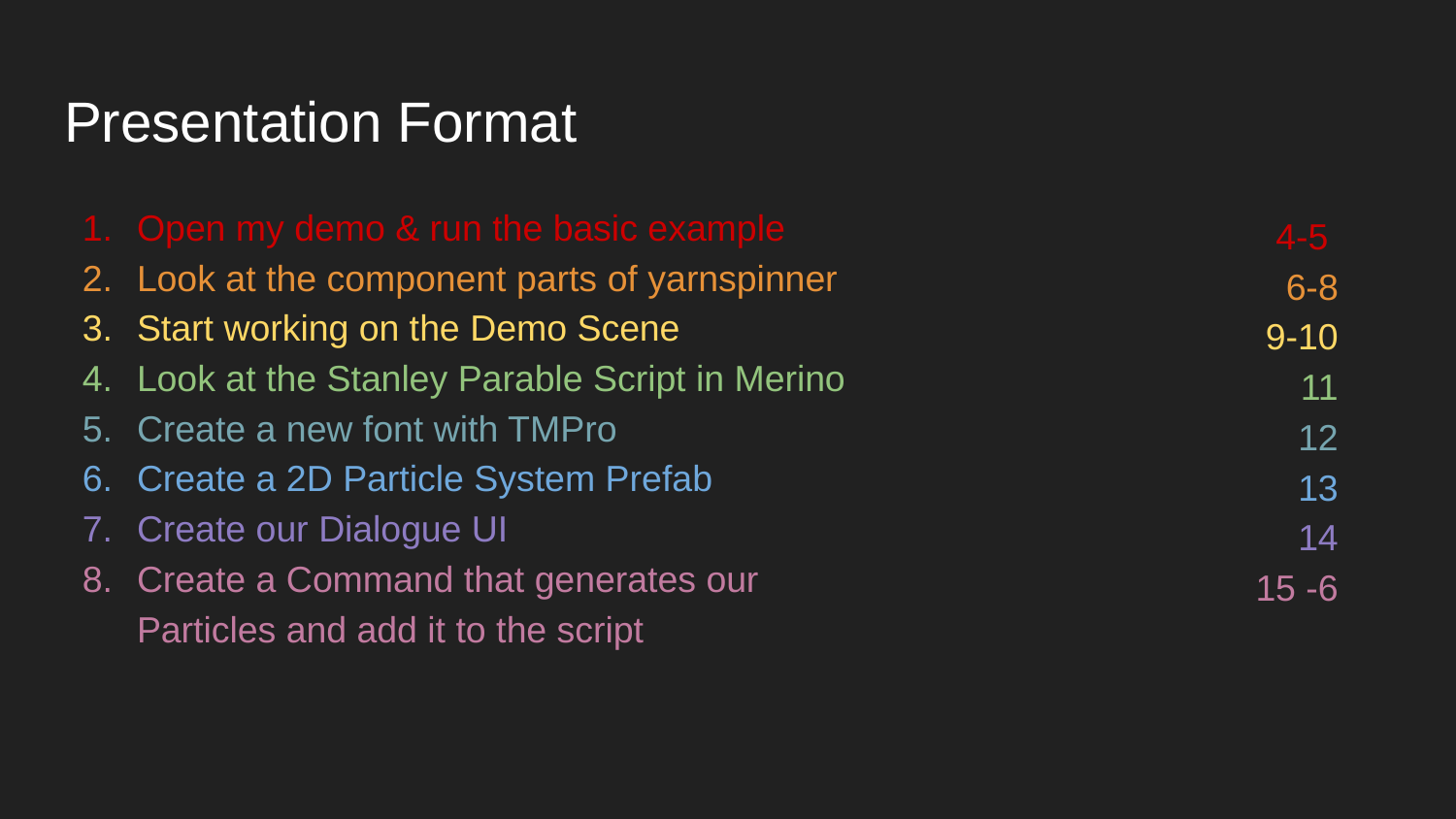

# Presentation Format
Open my demo & run the basic example
Look at the component parts of yarnspinner
Start working on the Demo Scene
Look at the Stanley Parable Script in Merino
Create a new font with TMPro
Create a 2D Particle System Prefab
Create our Dialogue UI
Create a Command that generates our Particles and add it to the script

4-5
6-8
9-10
11
12
13
14
15 -6